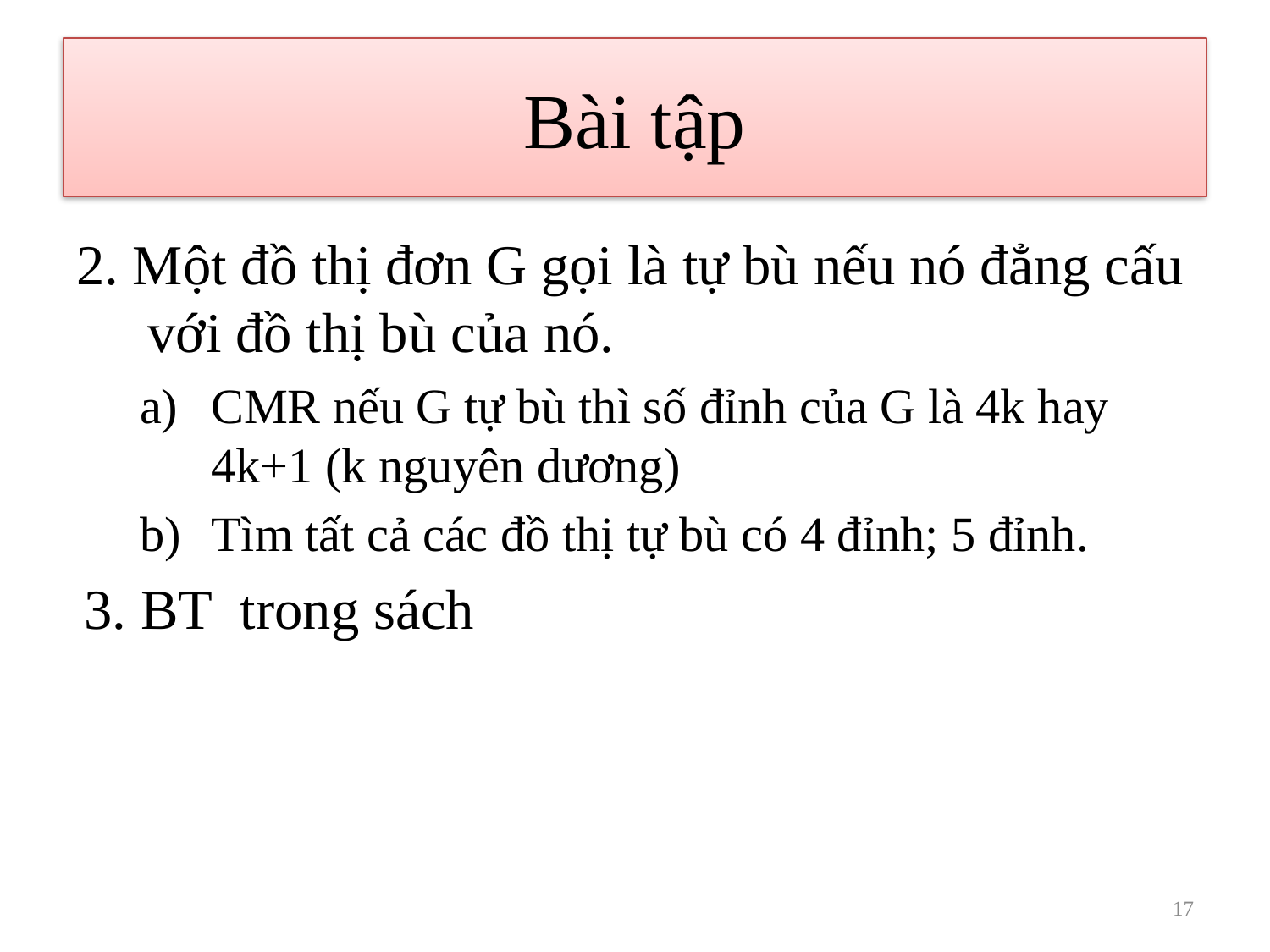

# Bài tập
2. Một đồ thị đơn G gọi là tự bù nếu nó đẳng cấu với đồ thị bù của nó.
CMR nếu G tự bù thì số đỉnh của G là 4k hay 4k+1 (k nguyên dương)
Tìm tất cả các đồ thị tự bù có 4 đỉnh; 5 đỉnh.
3. BT  trong sách

17